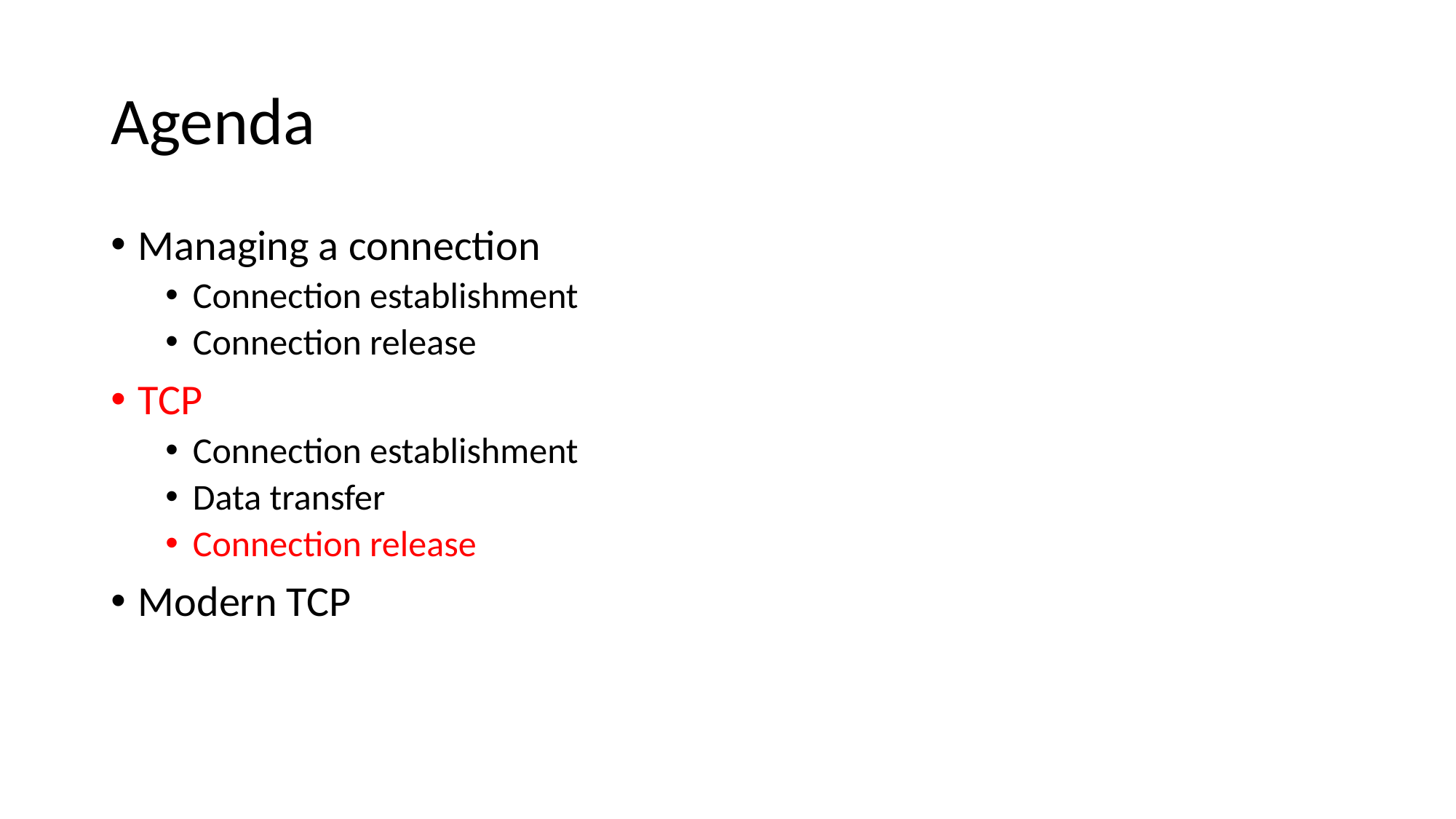

# Agenda
Managing a connection
Connection establishment
Connection release
TCP
Connection establishment
Data transfer
Connection release
Modern TCP